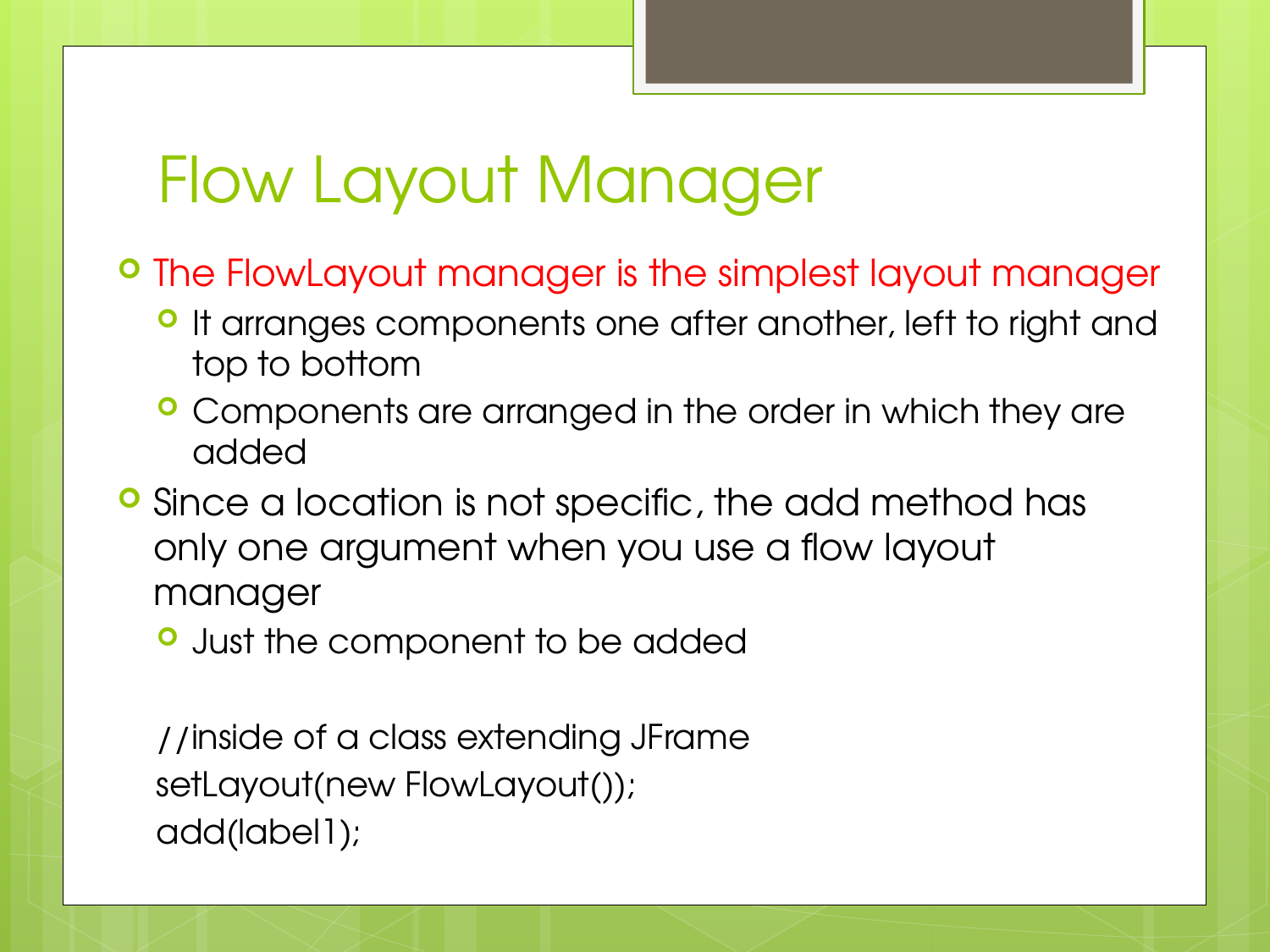

# Flow Layout Manager
The FlowLayout manager is the simplest layout manager
It arranges components one after another, left to right and top to bottom
Components are arranged in the order in which they are added
Since a location is not specific, the add method has only one argument when you use a flow layout manager
Just the component to be added

//inside of a class extending JFrame
setLayout(new FlowLayout());
add(label1);